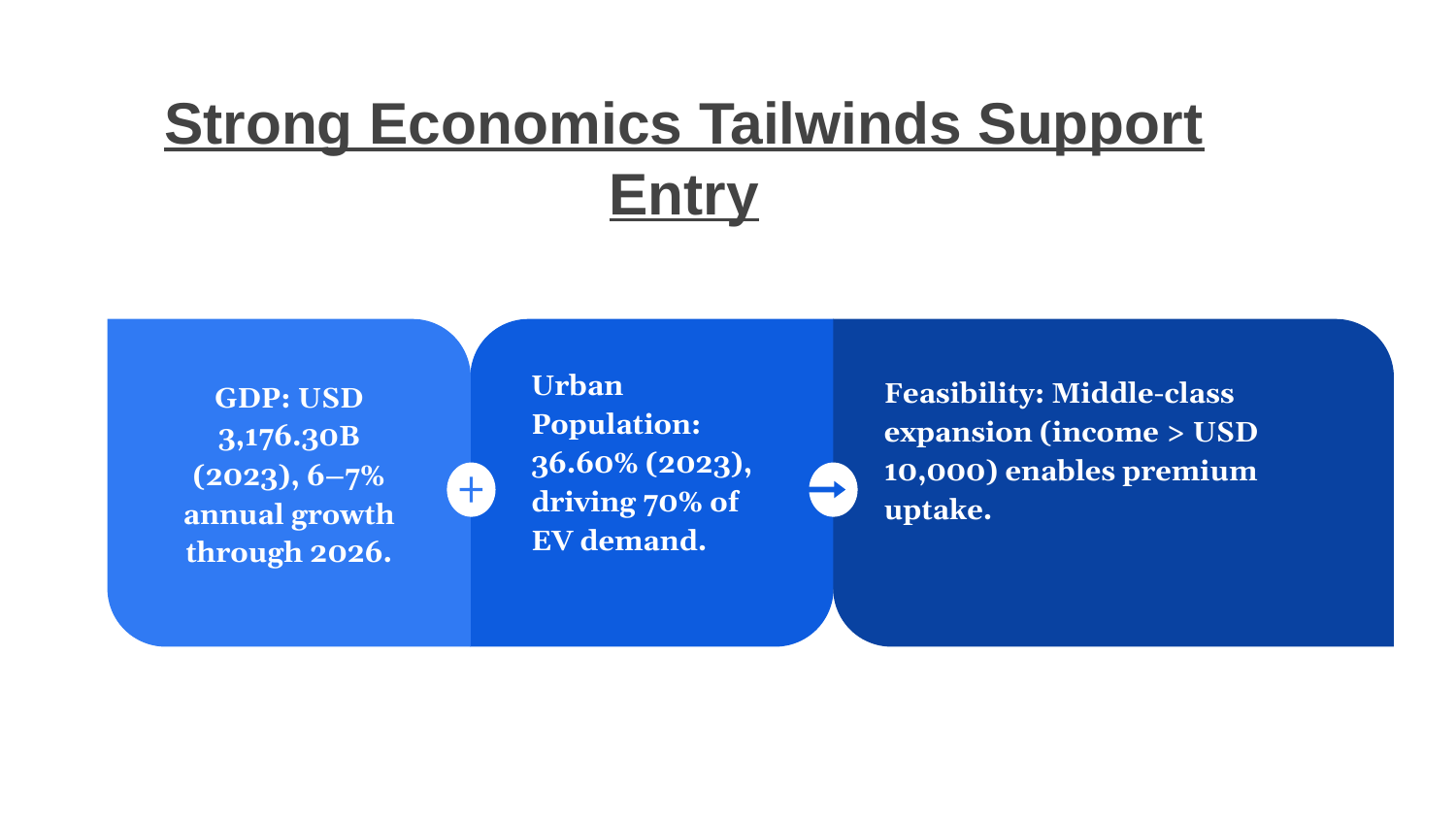

Strong Economics Tailwinds Support Entry

GDP: USD 3,176.30B (2023), 6–7% annual growth through 2026.

Urban Population: 36.60% (2023), driving 70% of EV demand.

Feasibility: Middle-class expansion (income > USD 10,000) enables premium uptake.